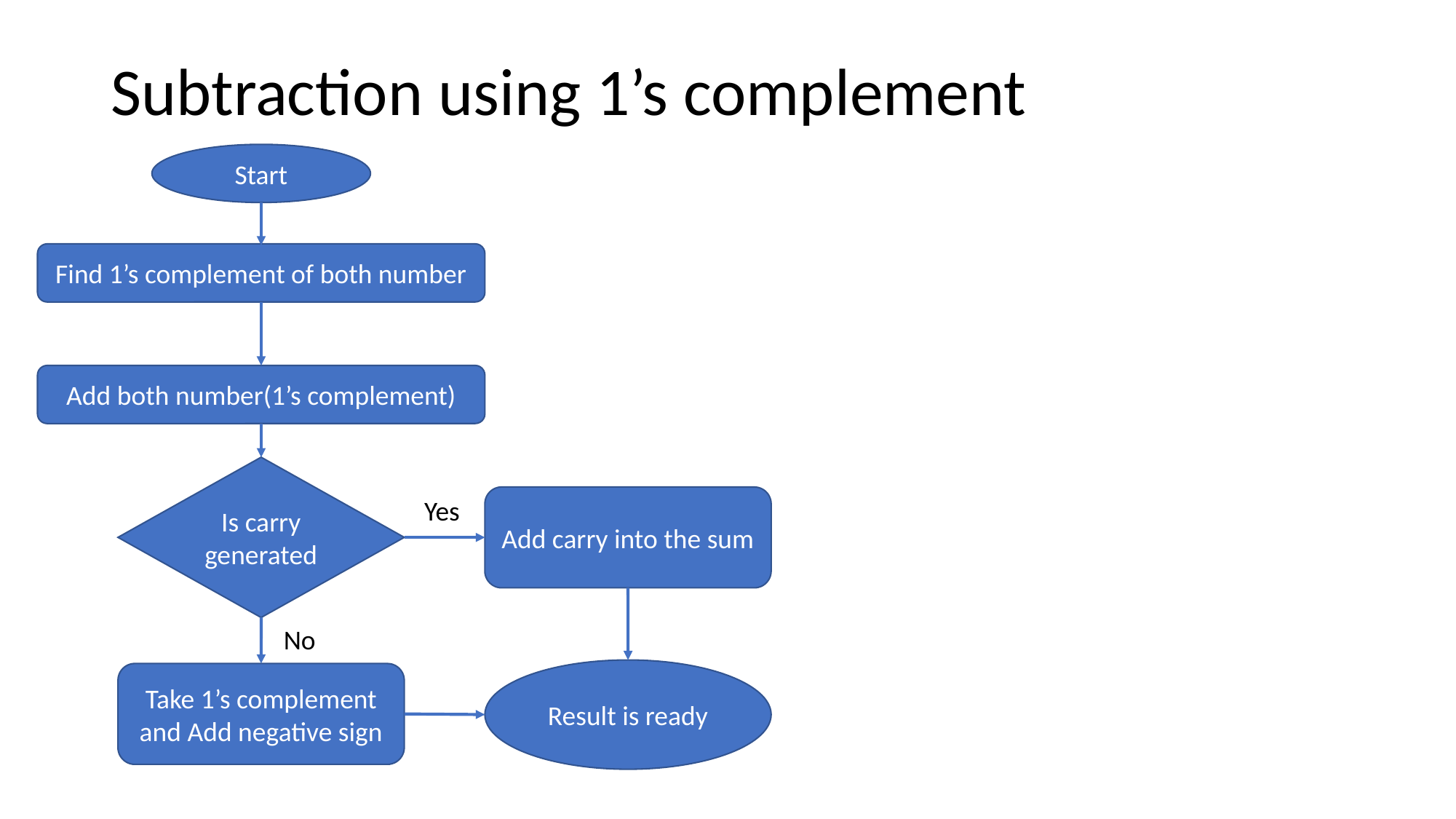

# Subtraction using 1’s complement
Start
Find 1’s complement of both number
Add both number(1’s complement)
Is carry generated
Add carry into the sum
Yes
No
Result is ready
Take 1’s complement and Add negative sign